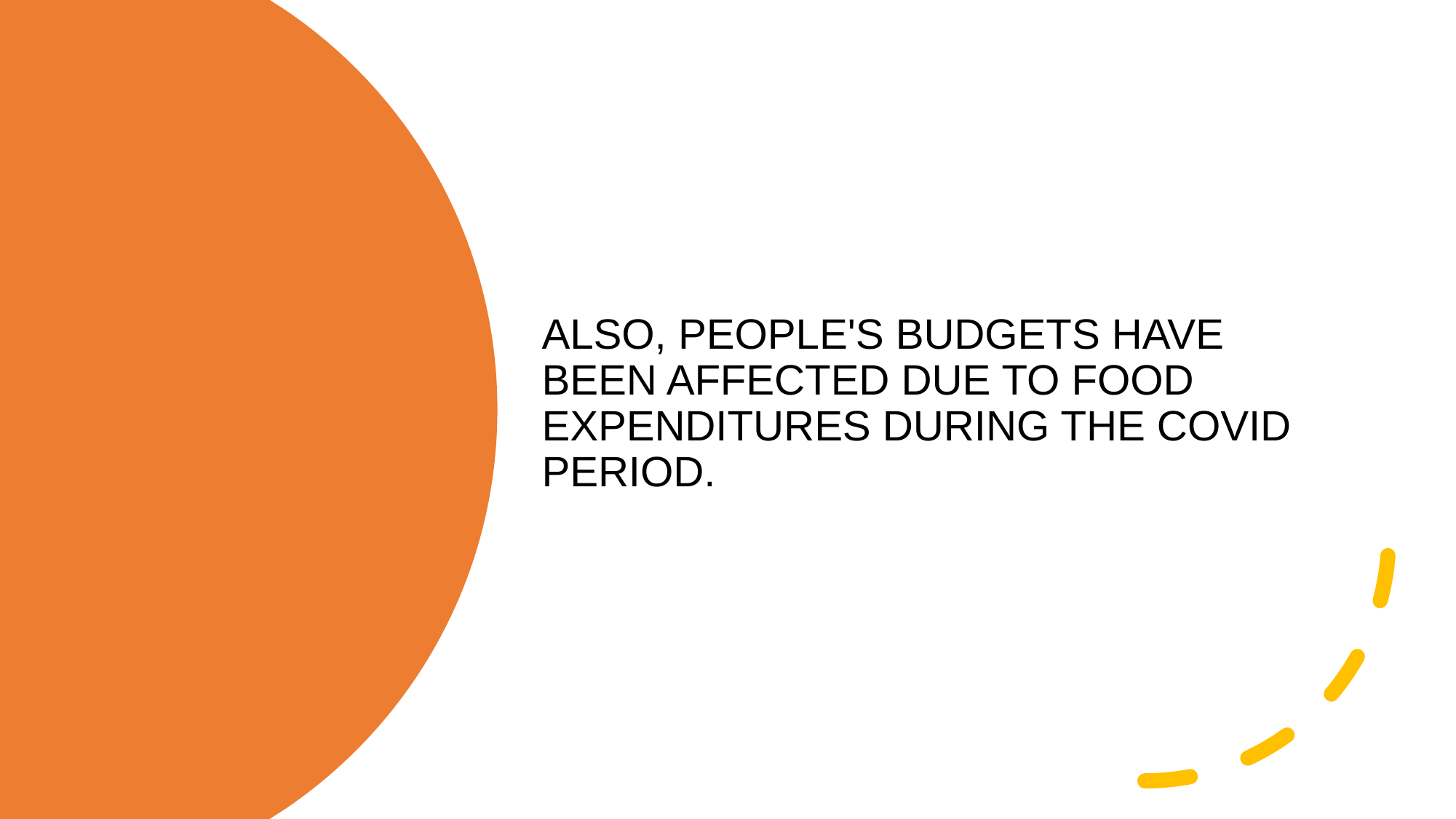

ALSO, PEOPLE'S BUDGETS HAVE BEEN AFFECTED DUE TO FOOD EXPENDITURES DURING THE COVID PERIOD.